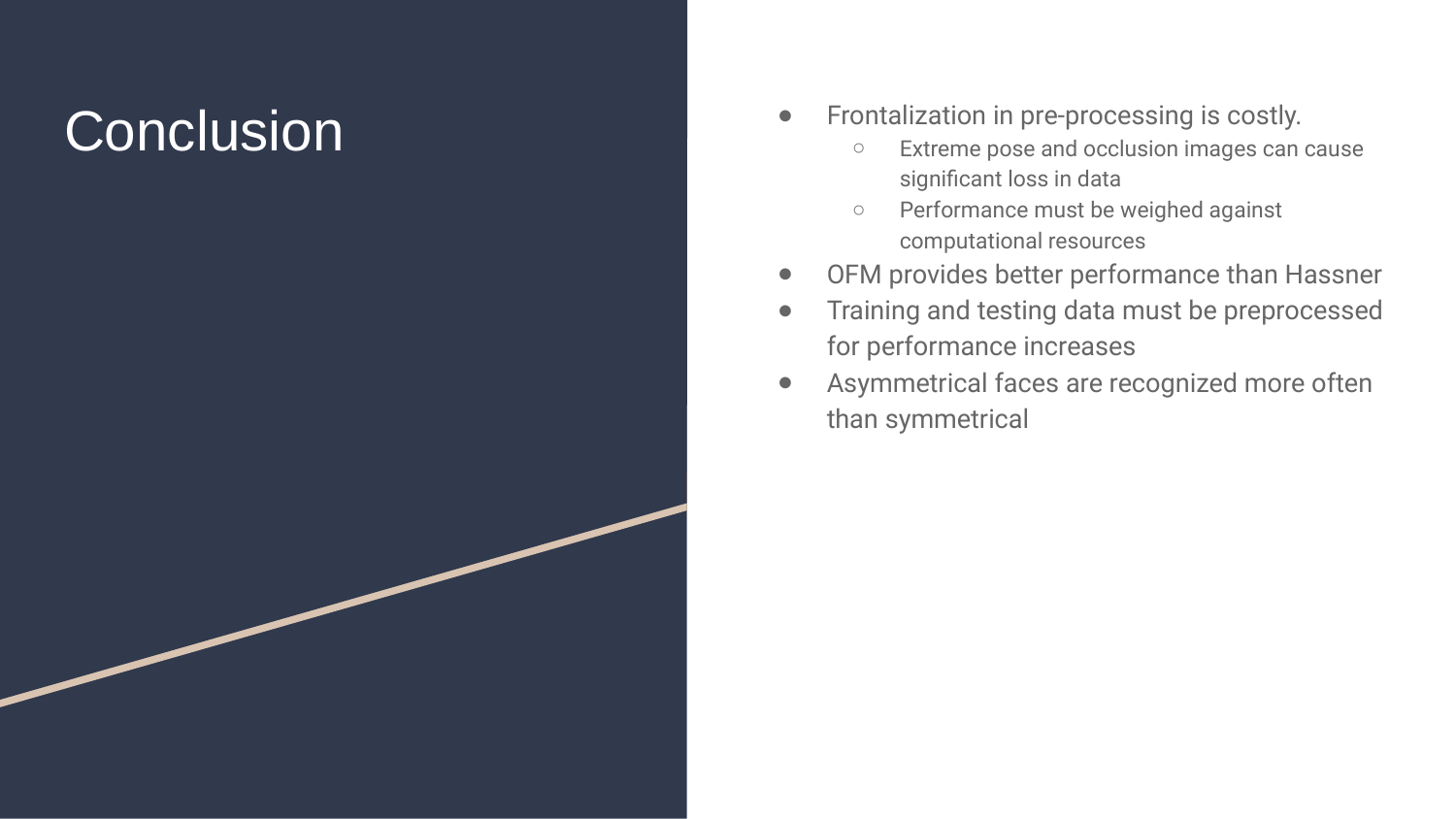

# Conclusion
Frontalization in pre-processing is costly.
Extreme pose and occlusion images can cause significant loss in data
Performance must be weighed against computational resources
OFM provides better performance than Hassner
Training and testing data must be preprocessed for performance increases
Asymmetrical faces are recognized more often than symmetrical